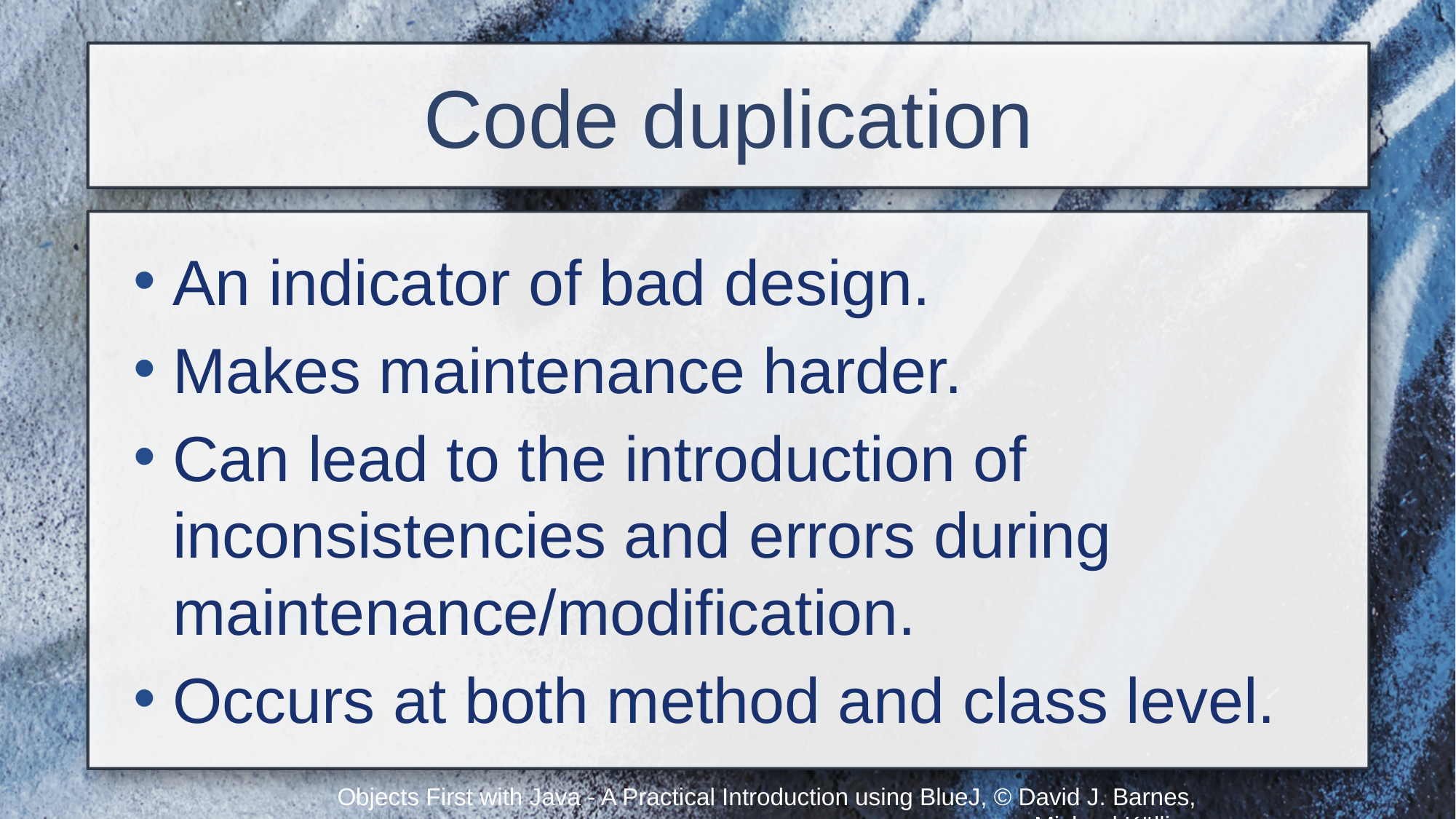

# Code duplication
An indicator of bad design.
Makes maintenance harder.
Can lead to the introduction of inconsistencies and errors during maintenance/modification.
Occurs at both method and class level.